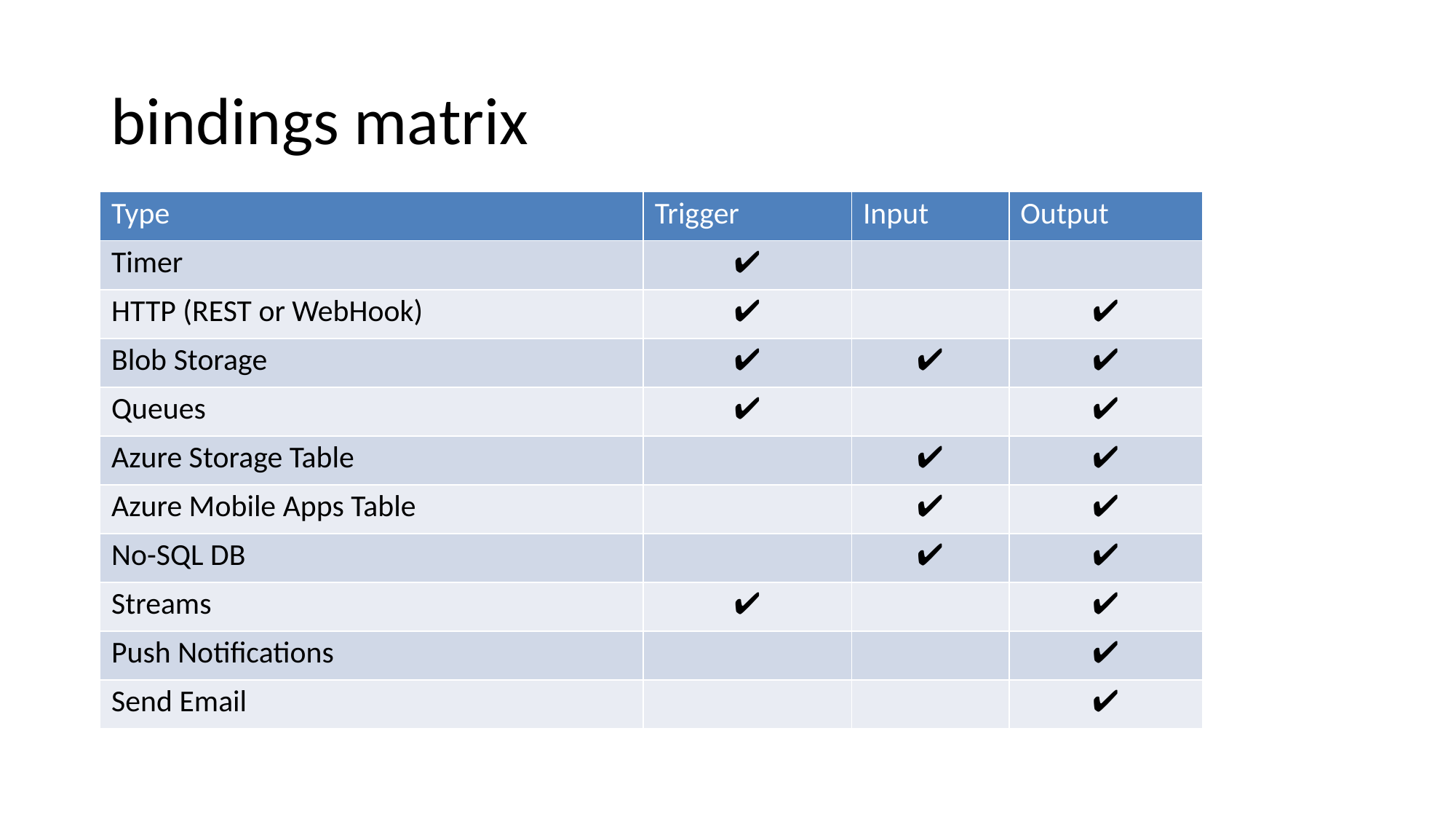

# bindings matrix
| Type | Trigger | Input | Output |
| --- | --- | --- | --- |
| Timer | ✔ |  |  |
| HTTP (REST or WebHook) | ✔ |  | ✔ |
| Blob Storage | ✔ | ✔ | ✔ |
| Queues | ✔ |  | ✔ |
| Azure Storage Table |  | ✔ | ✔ |
| Azure Mobile Apps Table |  | ✔ | ✔ |
| No-SQL DB |  | ✔ | ✔ |
| Streams | ✔ |  | ✔ |
| Push Notifications |  |  | ✔ |
| Send Email |  |  | ✔ |